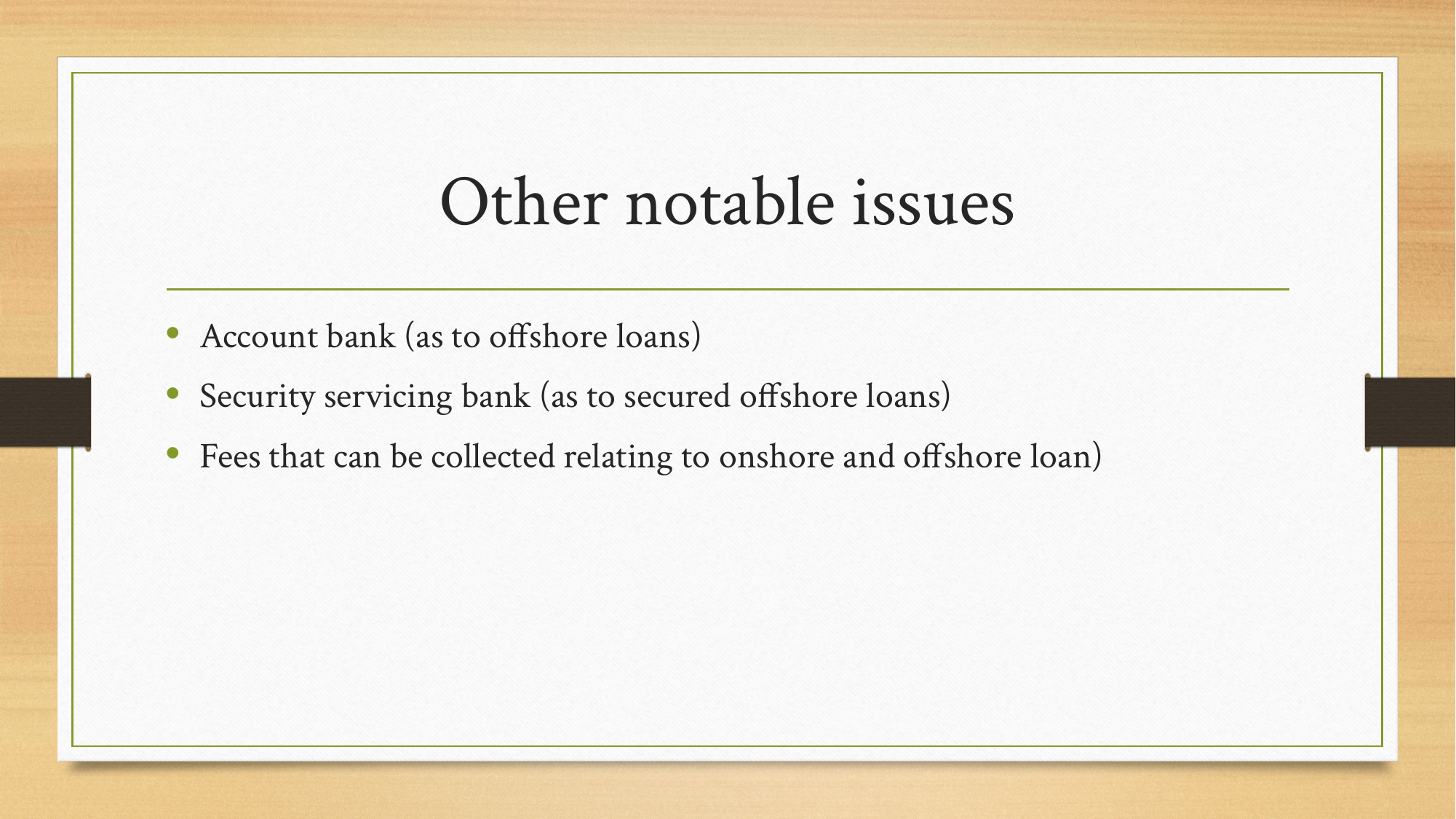

# Other notable issues
Account bank (as to offshore loans)
Security servicing bank (as to secured offshore loans)
Fees that can be collected relating to onshore and offshore loan)